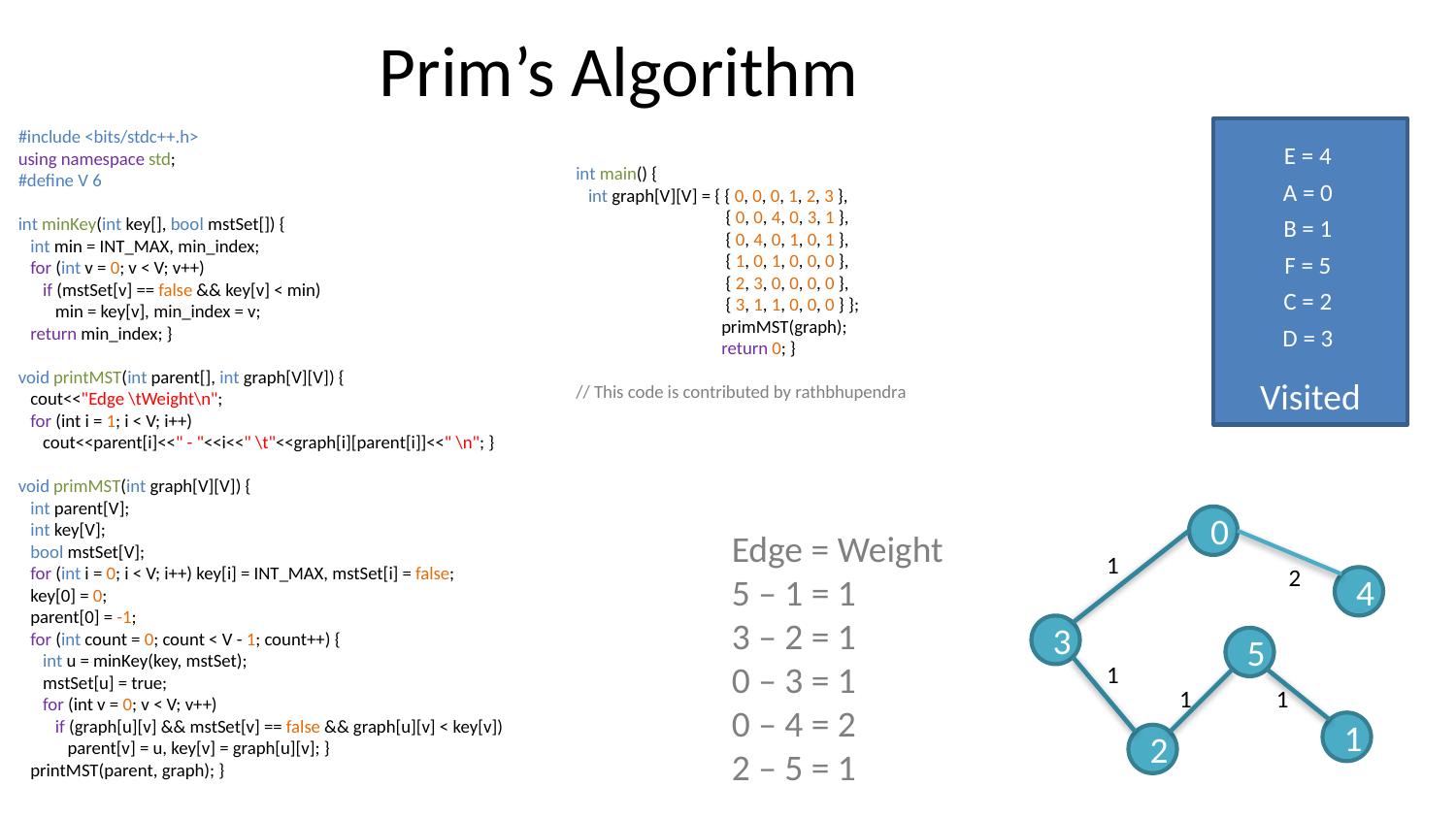

# Prim’s Algorithm
#include <bits/stdc++.h>
using namespace std;
#define V 6

int minKey(int key[], bool mstSet[]) {
   int min = INT_MAX, min_index;
   for (int v = 0; v < V; v++)
      if (mstSet[v] == false && key[v] < min)
         min = key[v], min_index = v;
   return min_index; }

void printMST(int parent[], int graph[V][V]) {
   cout<<"Edge \tWeight\n";
   for (int i = 1; i < V; i++)
      cout<<parent[i]<<" - "<<i<<" \t"<<graph[i][parent[i]]<<" \n"; }

void primMST(int graph[V][V]) {
   int parent[V];
   int key[V];
   bool mstSet[V];
   for (int i = 0; i < V; i++) key[i] = INT_MAX, mstSet[i] = false;
   key[0] = 0;
   parent[0] = -1;
   for (int count = 0; count < V - 1; count++) {
      int u = minKey(key, mstSet);
      mstSet[u] = true;
      for (int v = 0; v < V; v++)
         if (graph[u][v] && mstSet[v] == false && graph[u][v] < key[v])
            parent[v] = u, key[v] = graph[u][v]; }
   printMST(parent, graph); }
Visited
E = 4
int main() {
   int graph[V][V] = { { 0, 0, 0, 1, 2, 3 },
	 { 0, 0, 4, 0, 3, 1 },
	 { 0, 4, 0, 1, 0, 1 },
	 { 1, 0, 1, 0, 0, 0 },
	 { 2, 3, 0, 0, 0, 0 },
	 { 3, 1, 1, 0, 0, 0 } };
	primMST(graph);
	return 0; }

// This code is contributed by rathbhupendra
A = 0
B = 1
F = 5
C = 2
D = 3
0
Edge = Weight
5 – 1 = 1
3 – 2 = 1
0 – 3 = 1
0 – 4 = 2
2 – 5 = 1
1
2
4
3
5
1
1
1
1
2